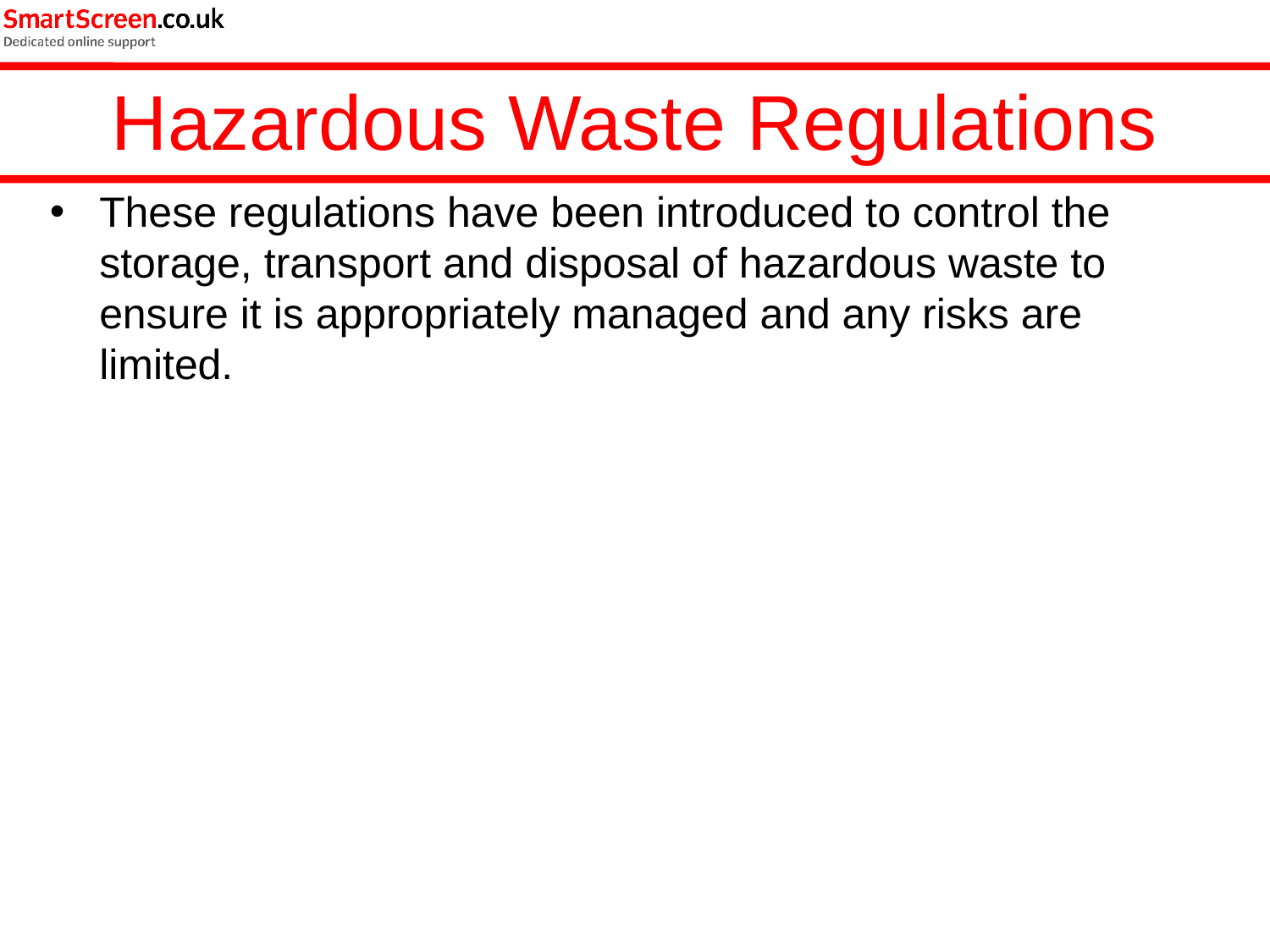

Hazardous Waste Regulations
These regulations have been introduced to control the storage, transport and disposal of hazardous waste to ensure it is appropriately managed and any risks are limited.